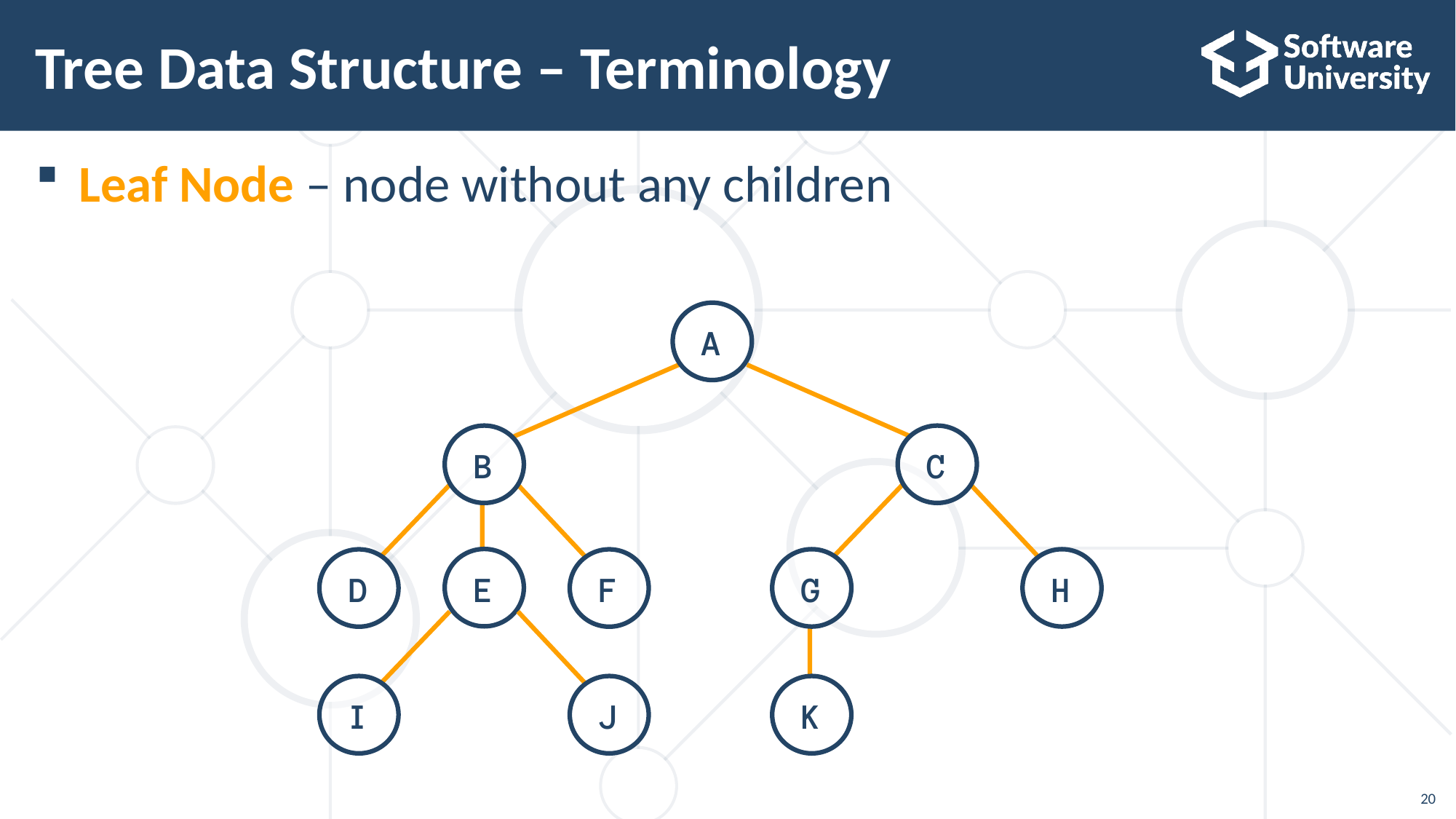

# Tree Data Structure – Terminology
Leaf Node – node without any children
A

B
C

E
G
H
D
F

I
J
K
20